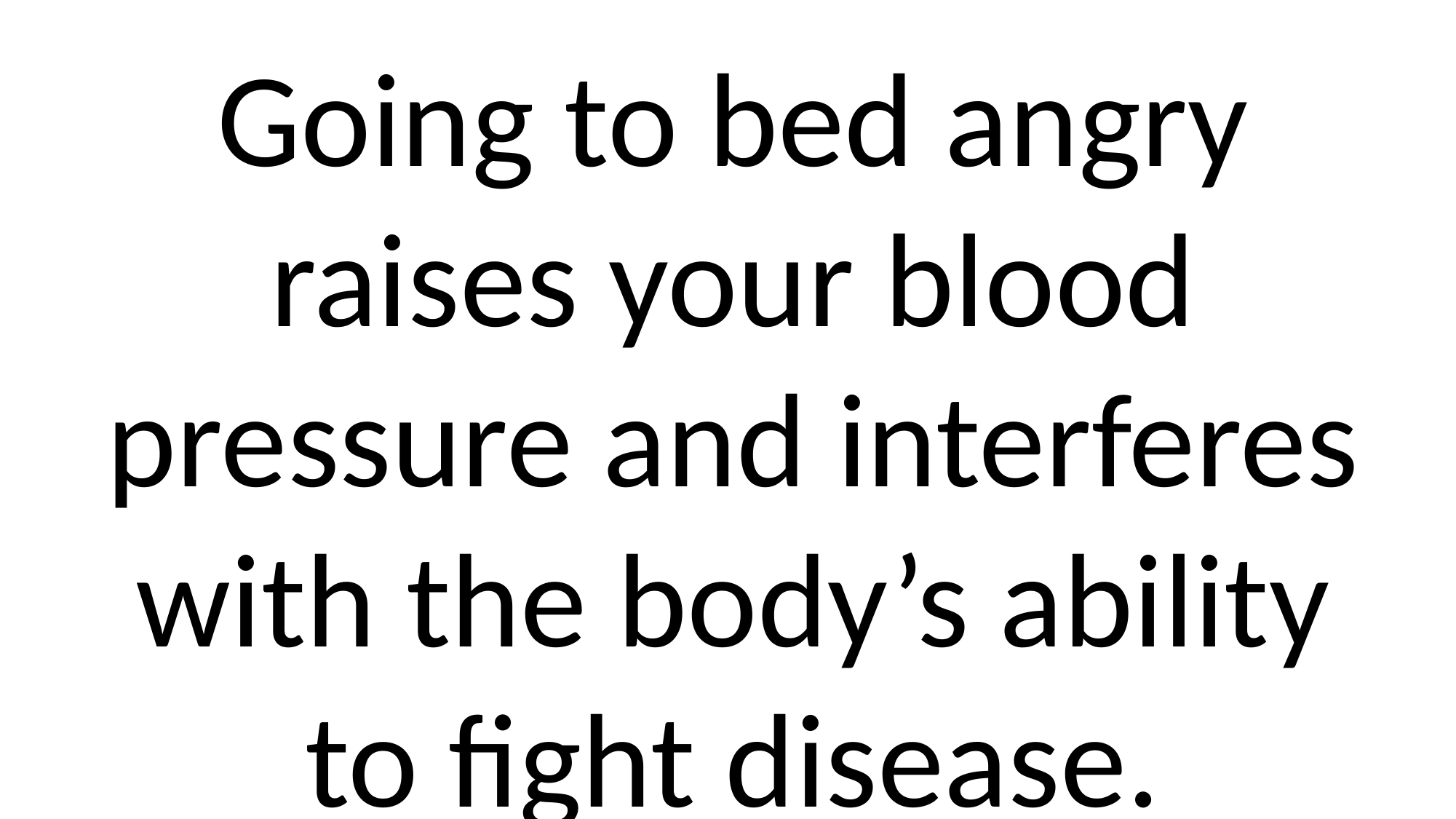

Going to bed angry raises your blood pressure and interferes with the body’s ability to fight disease.